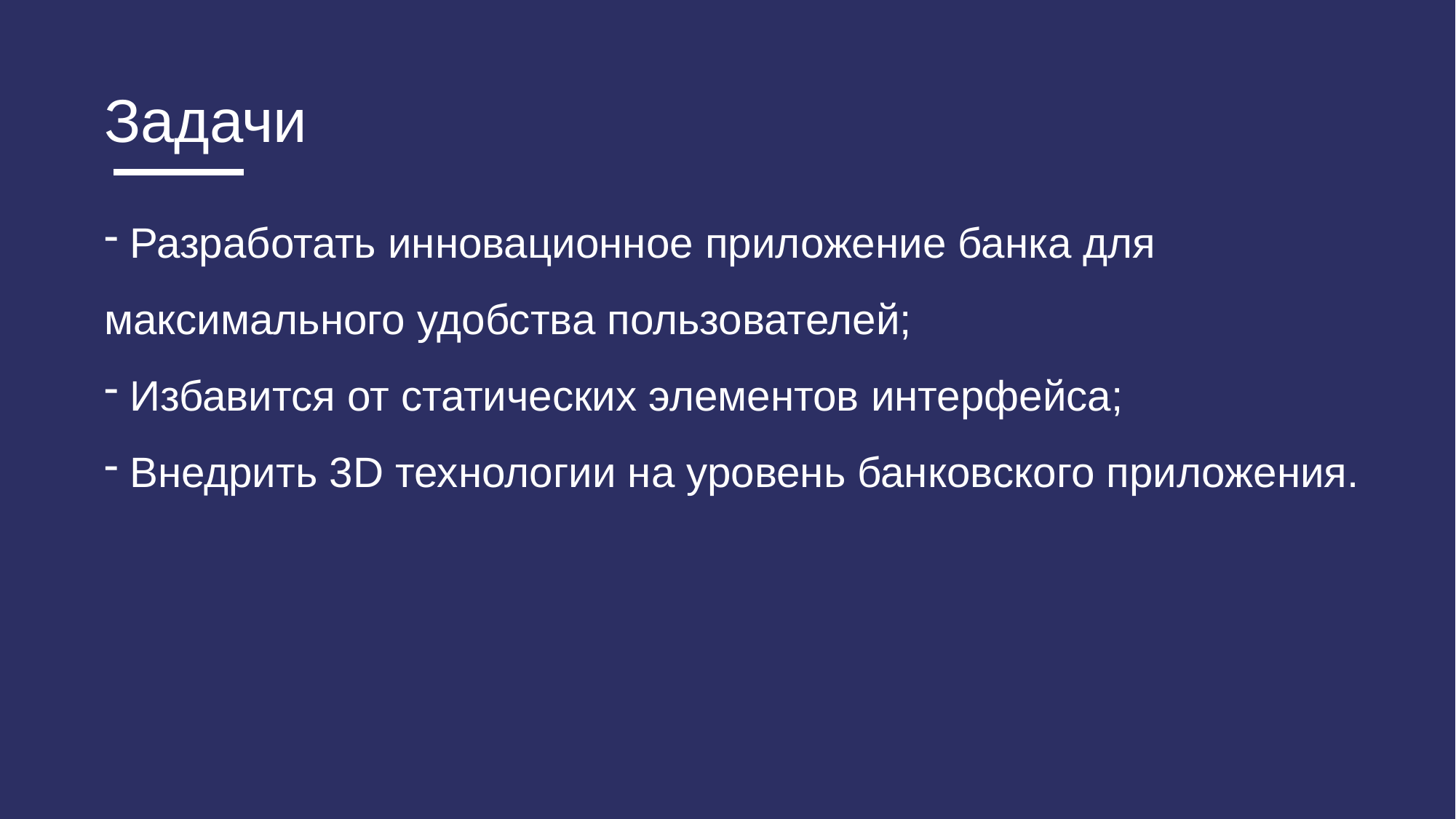

Задачи

 Разработать инновационное приложение банка для максимального удобства пользователей;
 Избавится от статических элементов интерфейса;
 Внедрить 3D технологии на уровень банковского приложения.